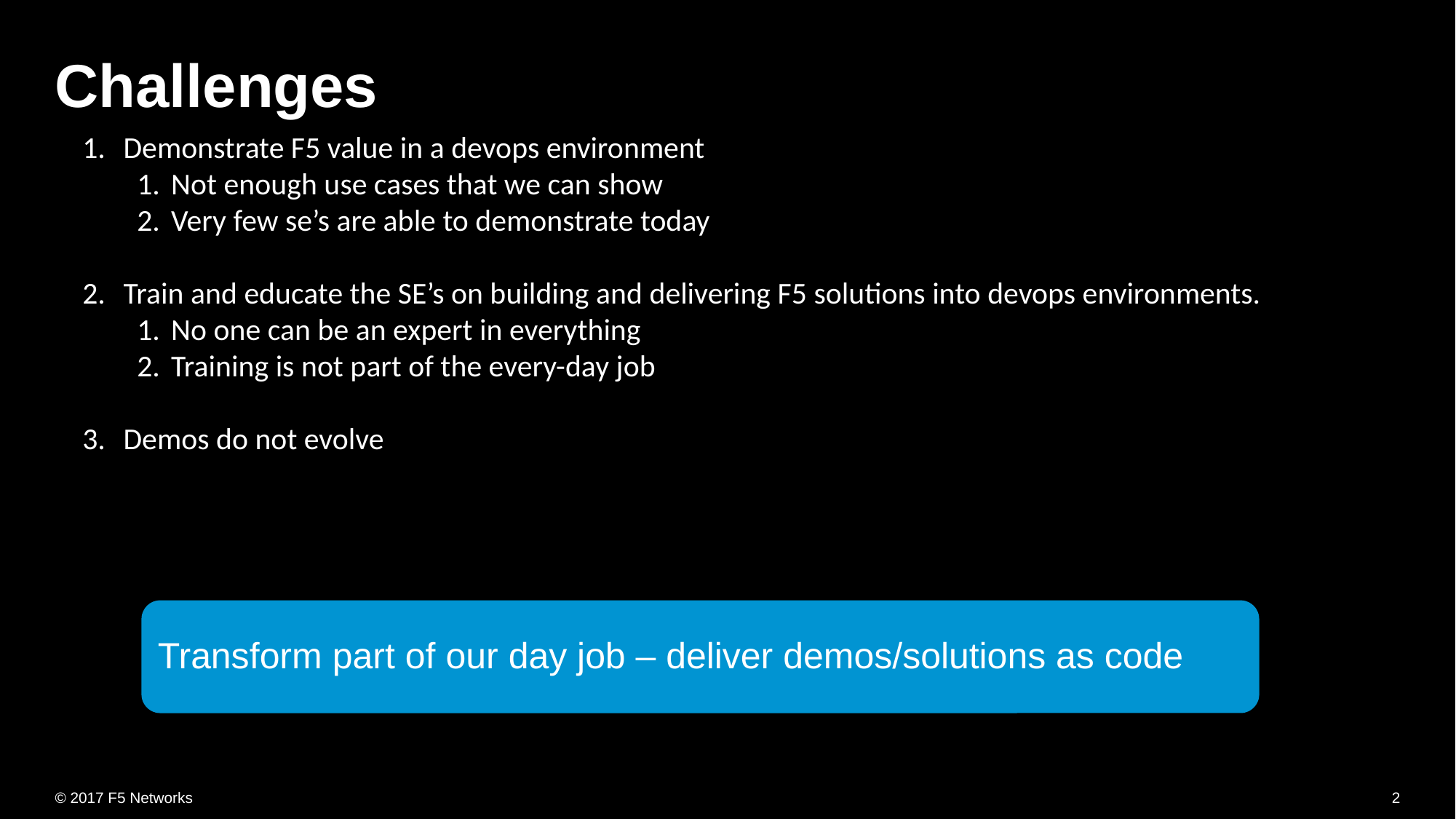

# Challenges
Demonstrate F5 value in a devops environment
Not enough use cases that we can show
Very few se’s are able to demonstrate today

Train and educate the SE’s on building and delivering F5 solutions into devops environments.
No one can be an expert in everything
Training is not part of the every-day job

Demos do not evolve
Transform part of our day job – deliver demos/solutions as code
2
© 2017 F5 Networks